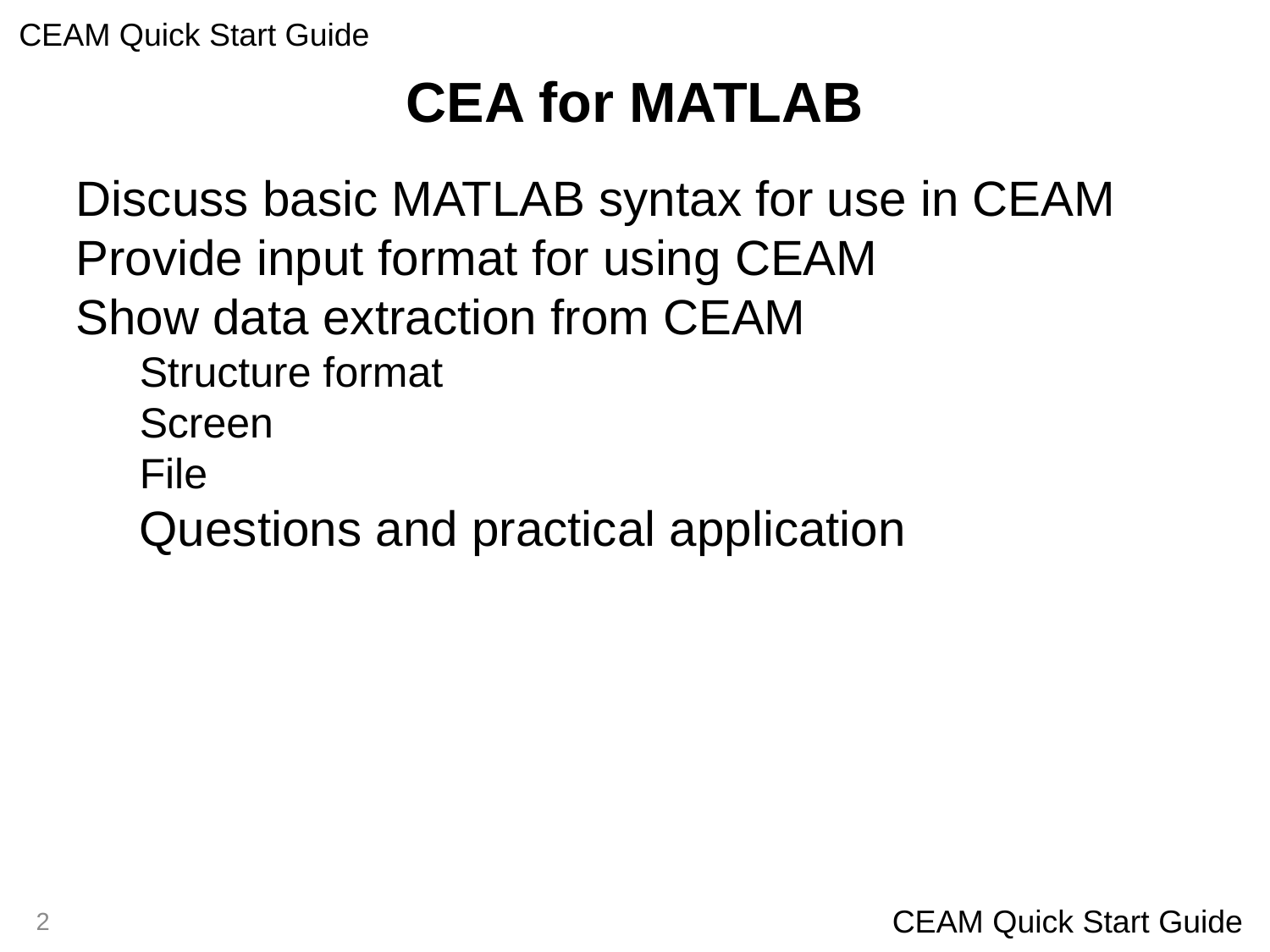

# CEA for MATLAB
Discuss basic MATLAB syntax for use in CEAM
Provide input format for using CEAM
Show data extraction from CEAM
Structure format
Screen
File
Questions and practical application
2